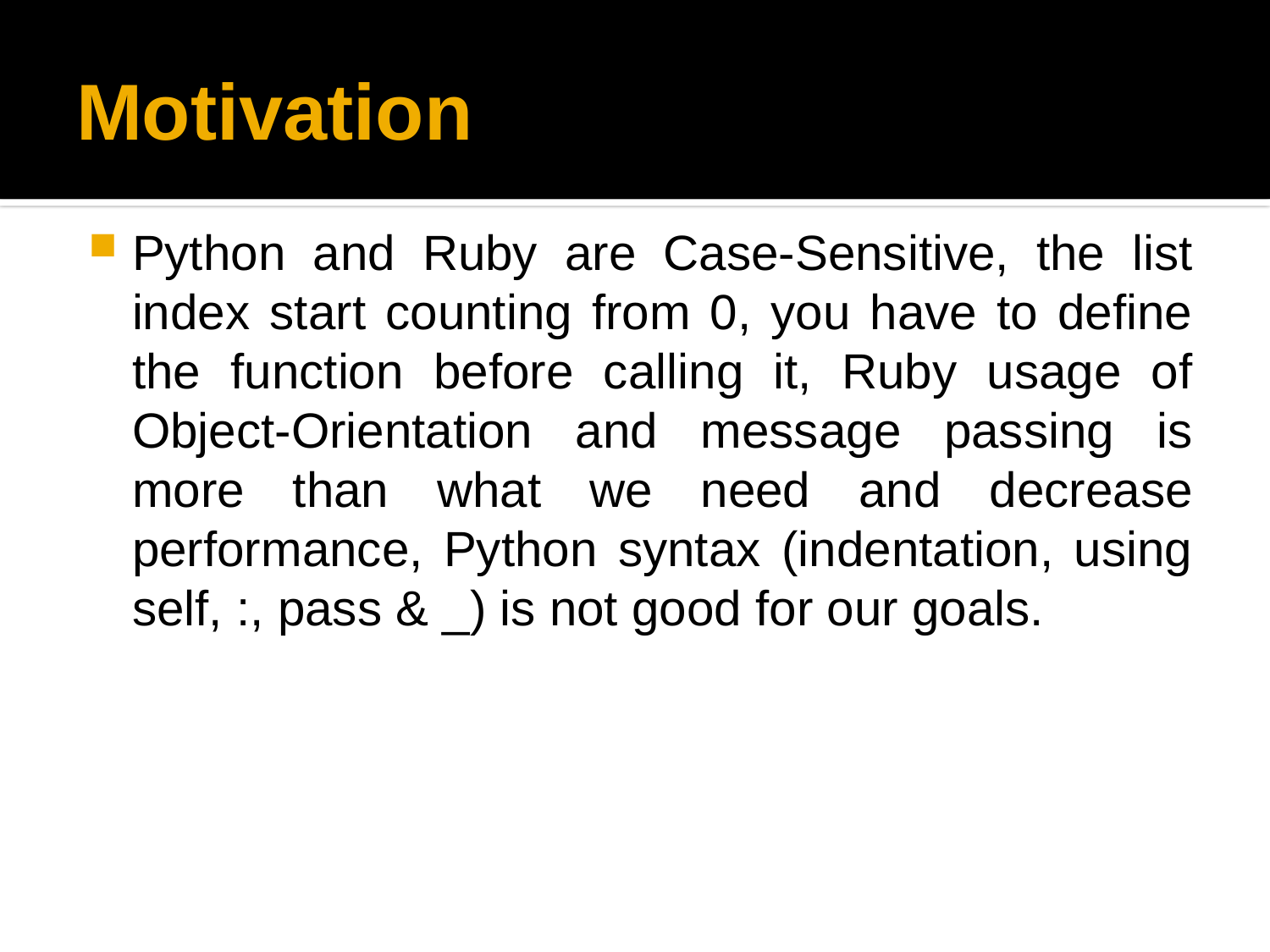

# Motivation
Python and Ruby are Case-Sensitive, the list index start counting from 0, you have to define the function before calling it, Ruby usage of Object-Orientation and message passing is more than what we need and decrease performance, Python syntax (indentation, using self, :, pass & _) is not good for our goals.